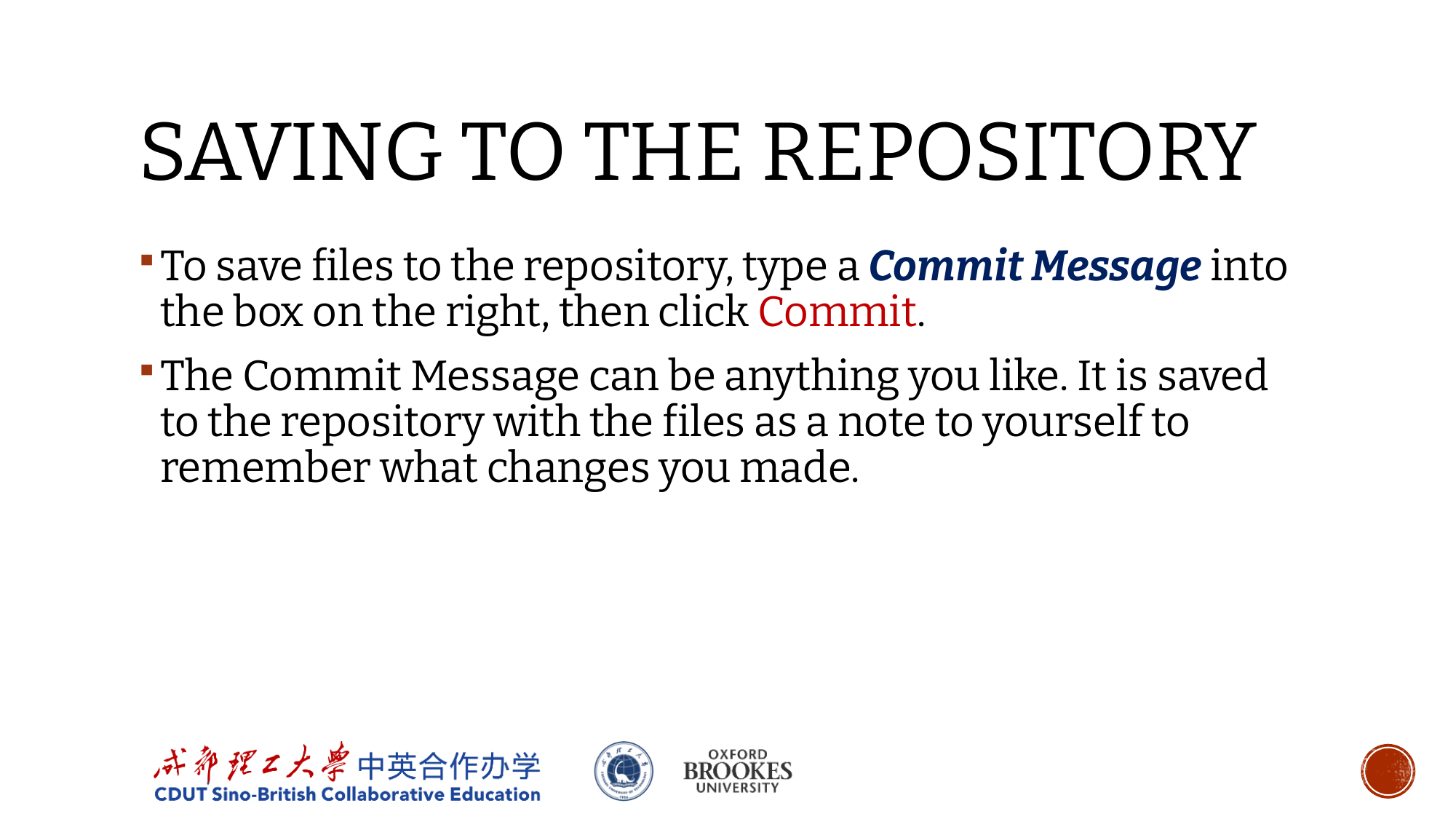

# Saving to the repository

To save files to the repository, type a Commit Message into the box on the right, then click Commit.
The Commit Message can be anything you like. It is saved to the repository with the files as a note to yourself to remember what changes you made.